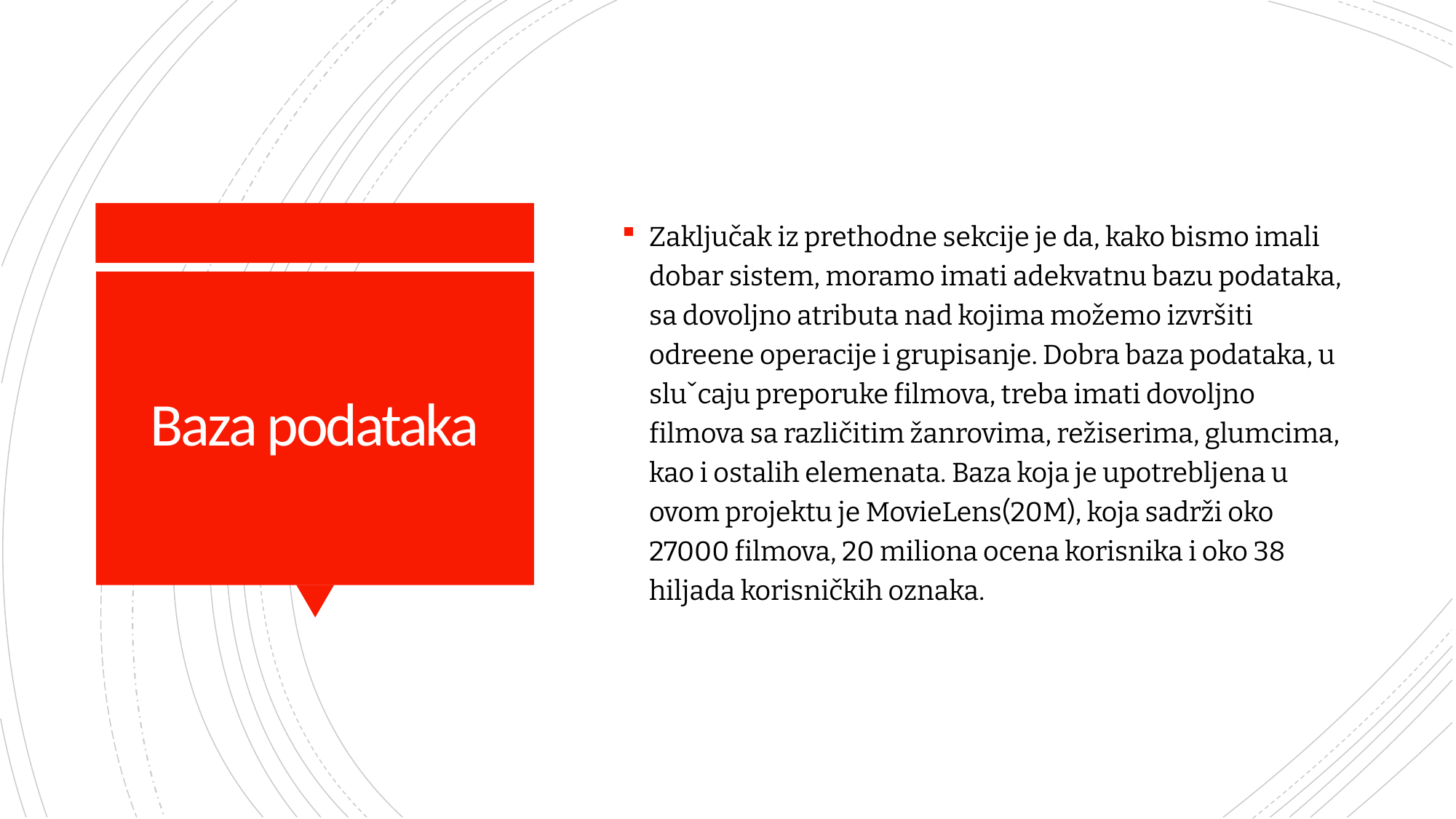

Zaključak iz prethodne sekcije je da, kako bismo imali dobar sistem, moramo imati adekvatnu bazu podataka, sa dovoljno atributa nad kojima možemo izvršiti odreene operacije i grupisanje. Dobra baza podataka, u sluˇcaju preporuke filmova, treba imati dovoljno filmova sa različitim žanrovima, režiserima, glumcima, kao i ostalih elemenata. Baza koja je upotrebljena u ovom projektu je MovieLens(20M), koja sadrži oko 27000 filmova, 20 miliona ocena korisnika i oko 38 hiljada korisničkih oznaka.
# Baza podataka